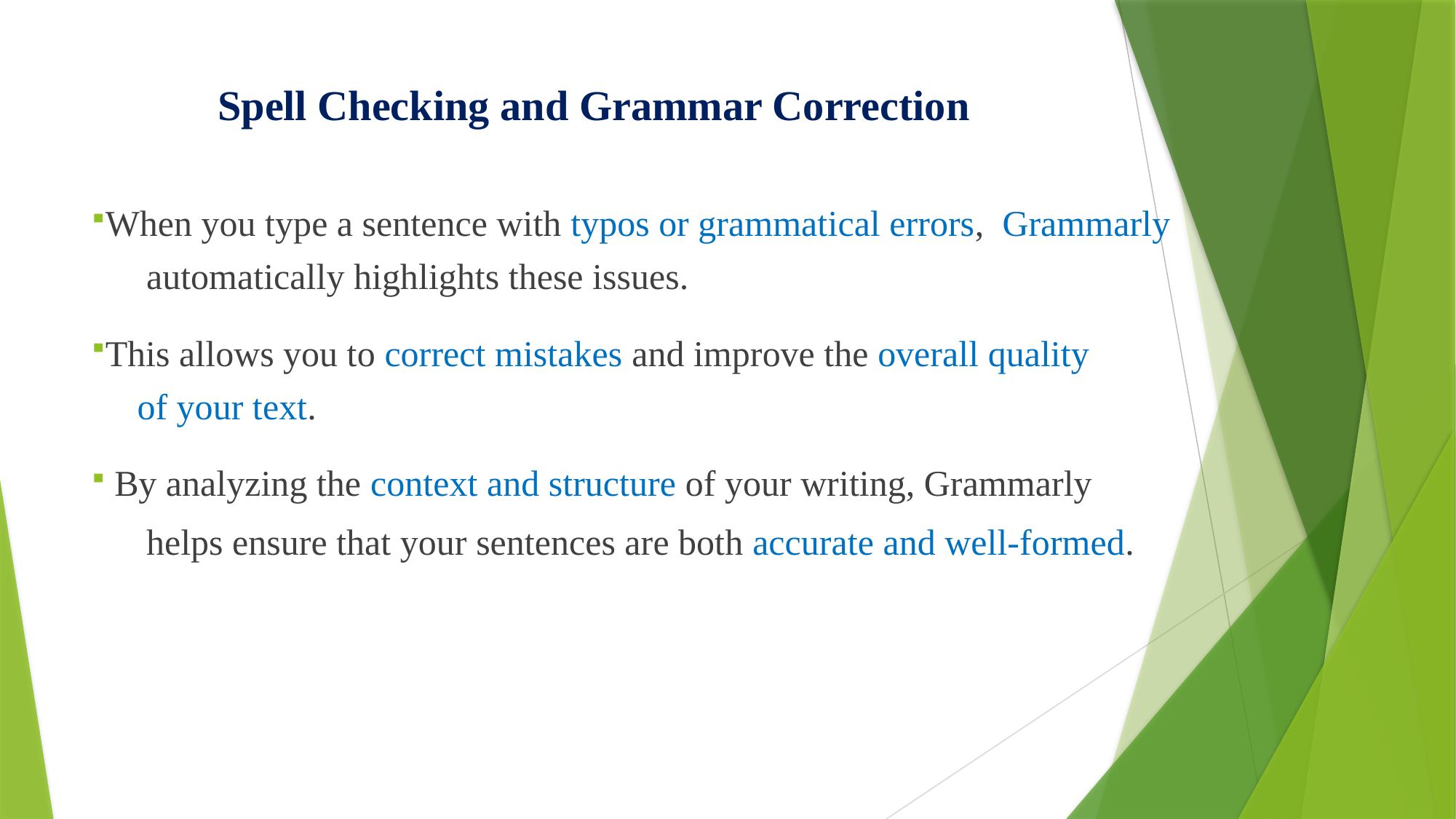

# Spell Checking and Grammar Correction
When you type a sentence with typos or grammatical errors,  Grammarly
      automatically highlights these issues.
This allows you to correct mistakes and improve the overall quality
     of your text.
 By analyzing the context and structure of your writing, Grammarly
      helps ensure that your sentences are both accurate and well-formed.